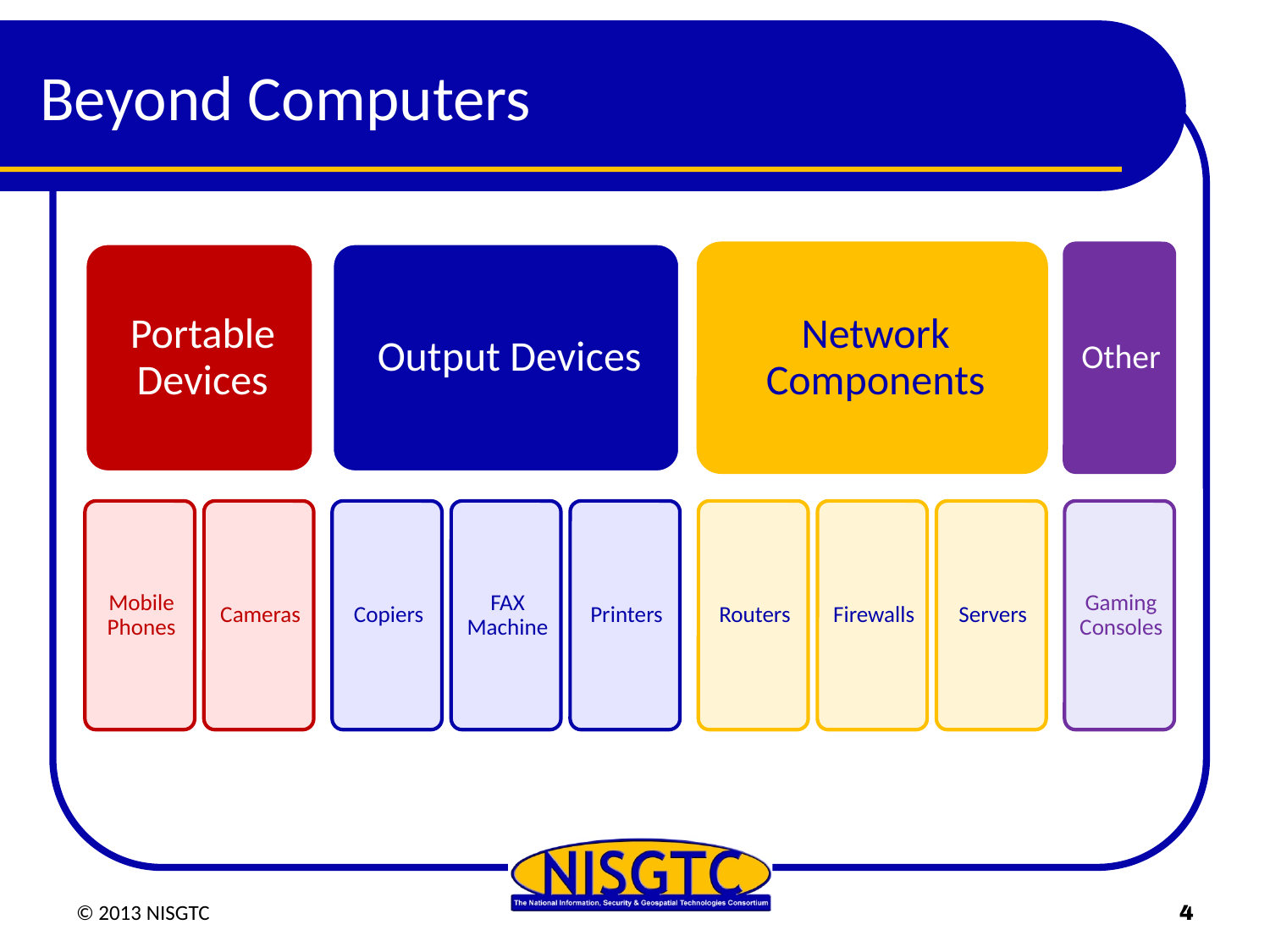

# Beyond Computers
Portable Devices
Mobile Phones
Cameras
Output Devices
Copiers
FAX Machine
Printers
Network Components
Routers
Firewalls
Servers
Other
Gaming Consoles
© 2013 NISGTC
4